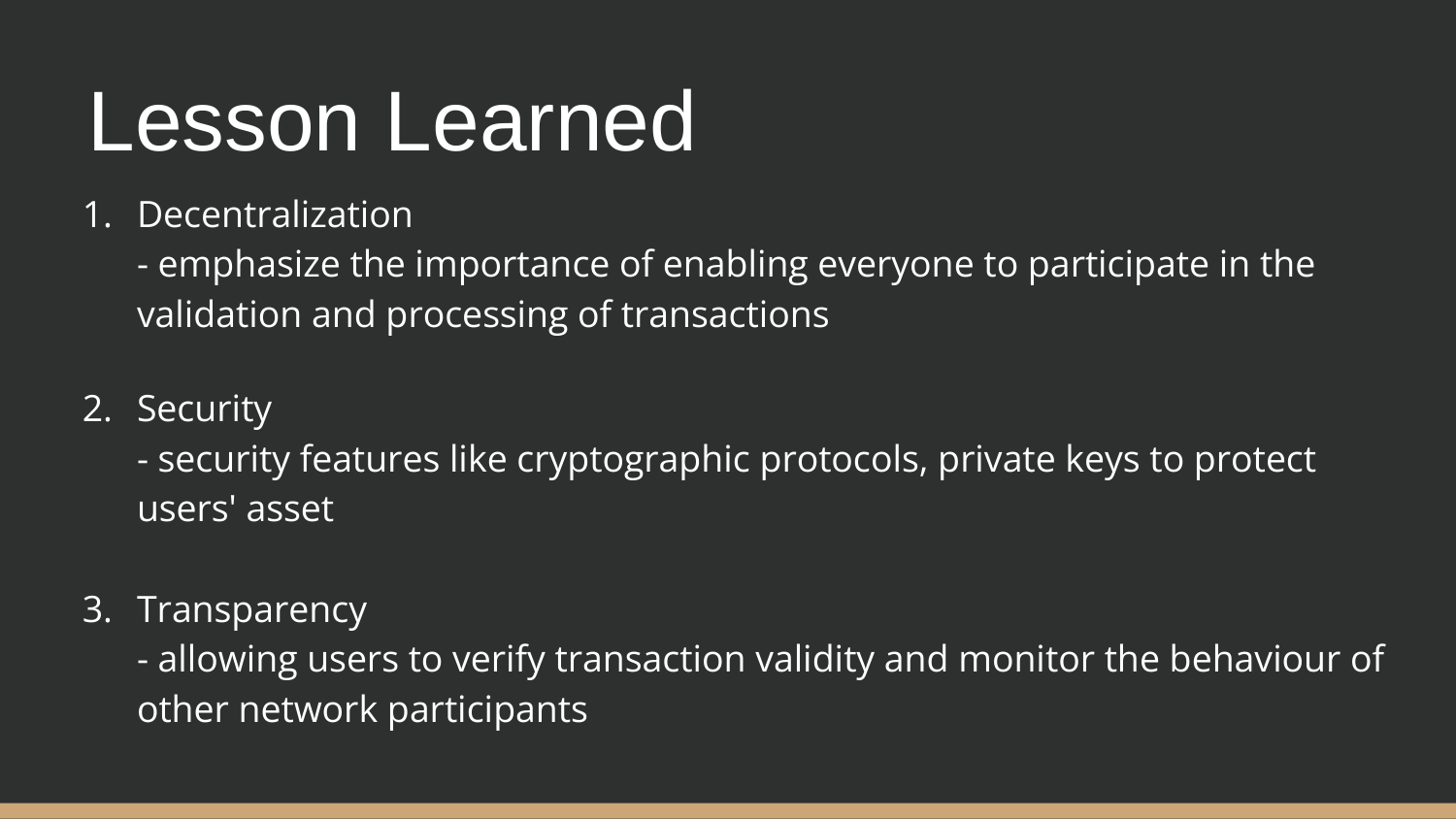

# Lesson Learned
Decentralization
- emphasize the importance of enabling everyone to participate in the validation and processing of transactions
Security
- security features like cryptographic protocols, private keys to protect users' asset
Transparency
- allowing users to verify transaction validity and monitor the behaviour of other network participants